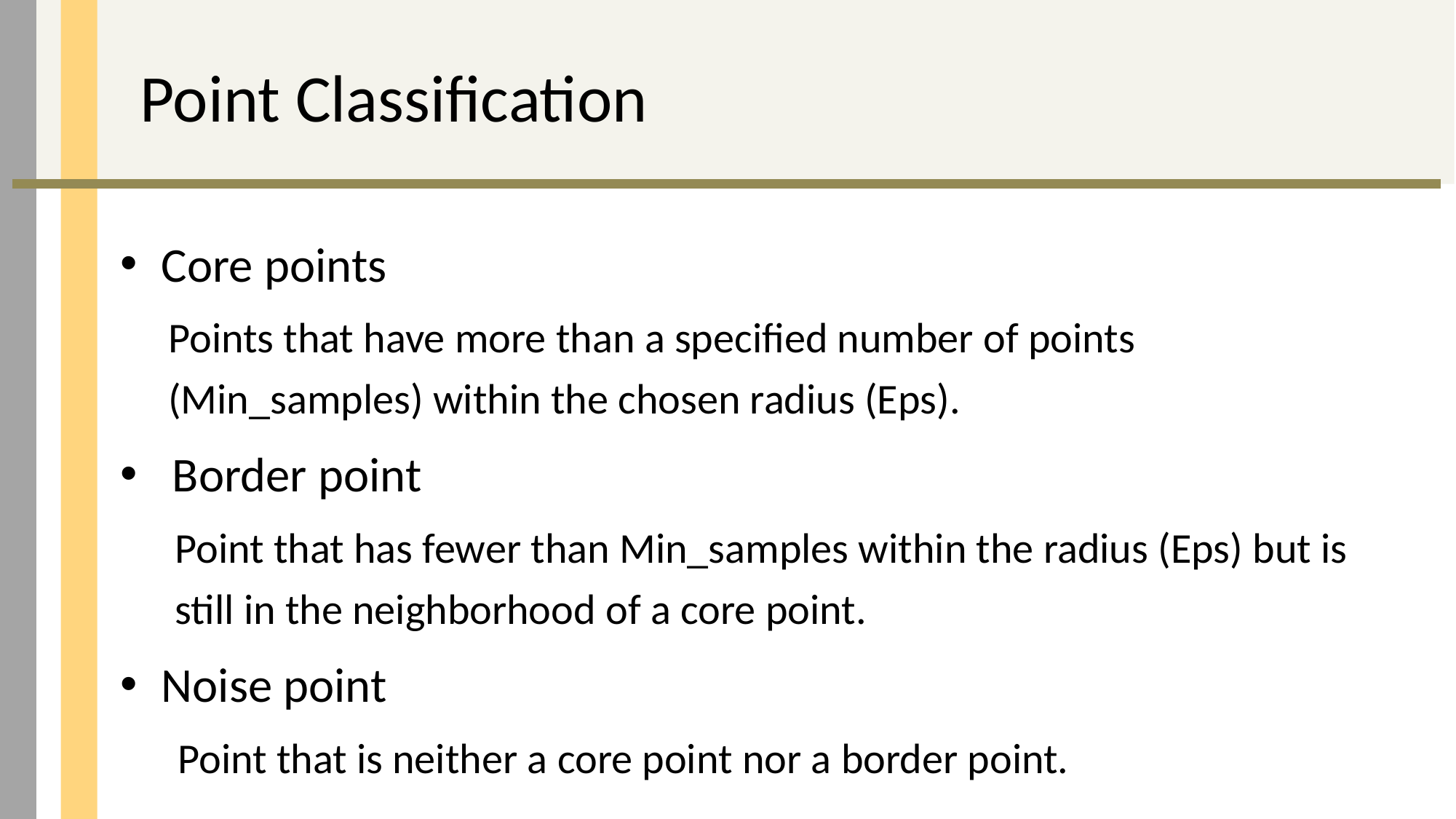

Point Classification
#
Core points
Points that have more than a specified number of points (Min_samples) within the chosen radius (Eps).
 Border point
Point that has fewer than Min_samples within the radius (Eps) but is still in the neighborhood of a core point.
Noise point
 Point that is neither a core point nor a border point.